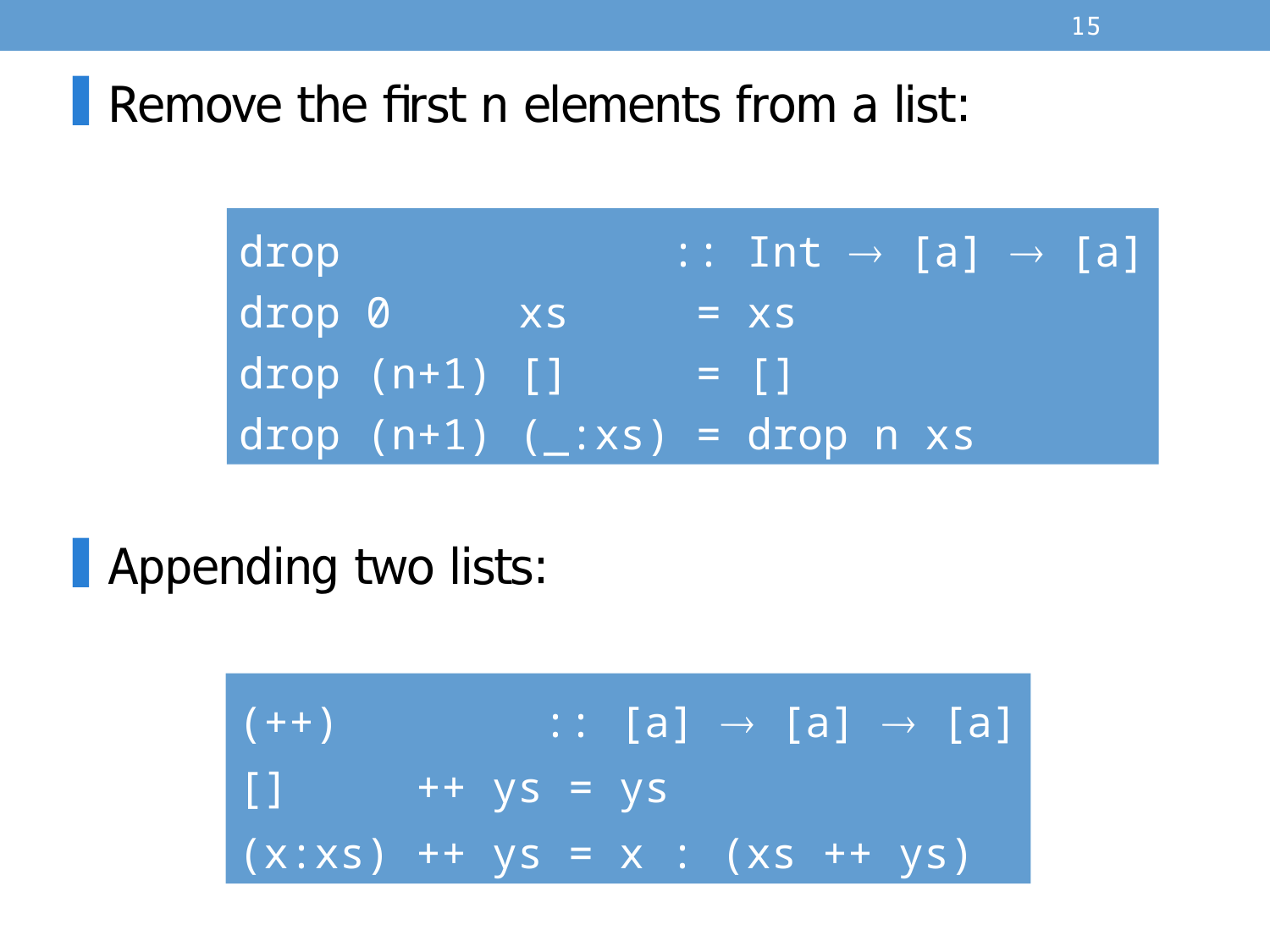

15
Remove the first n elements from a list:
drop             :: Int → [a] → [a]
drop 0     xs     = xs
drop (n+1) []     = []
drop (n+1) (_:xs) = drop n xs
Appending two lists:
(++)        :: [a] → [a] → [a]
[]     ++ ys = ys
(x:xs) ++ ys = x : (xs ++ ys)